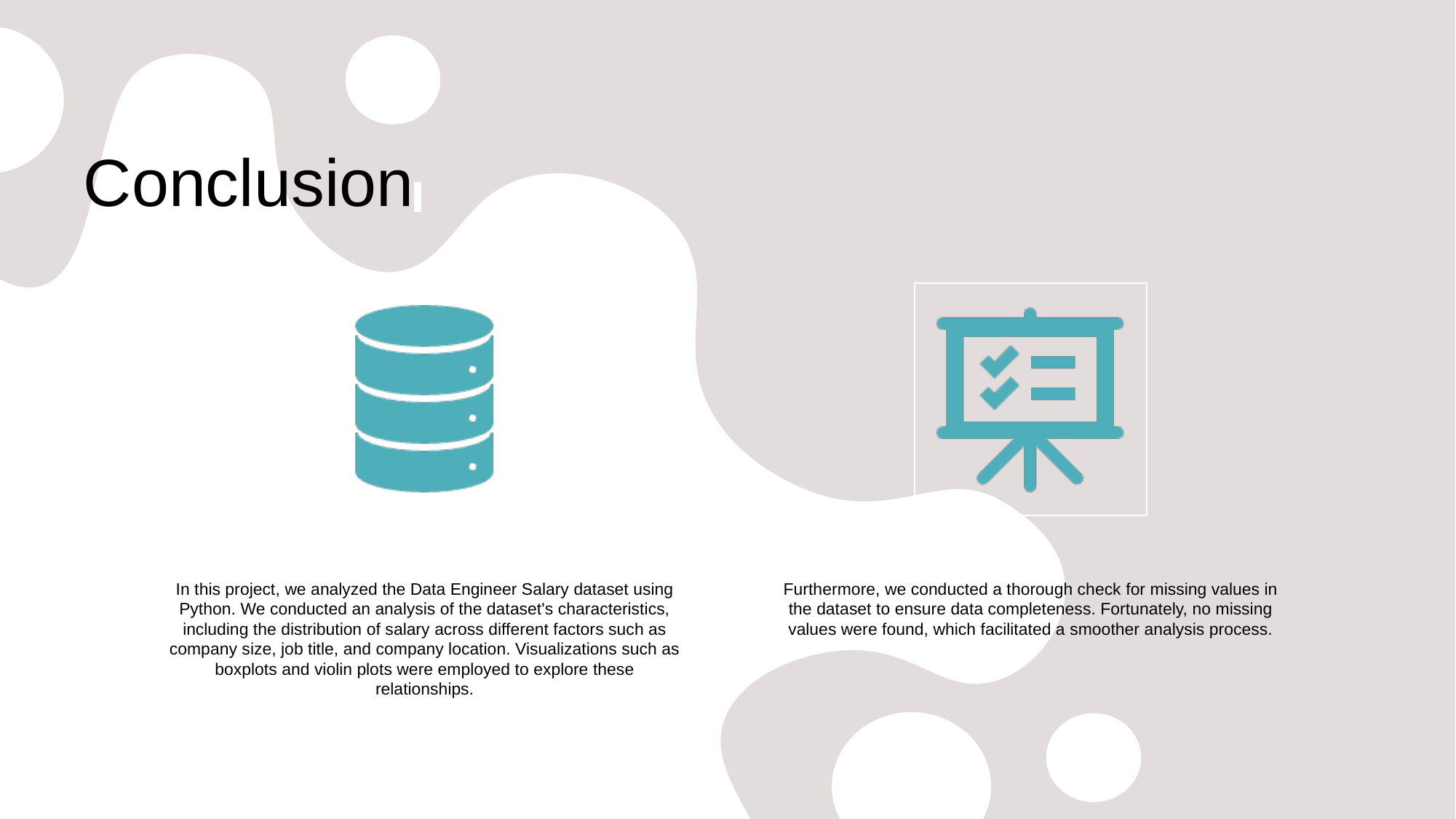

# Conclusion
In this project, we analyzed the Data Engineer Salary dataset using Python. We conducted an analysis of the dataset's characteristics, including the distribution of salary across different factors such as company size, job title, and company location. Visualizations such as boxplots and violin plots were employed to explore these relationships.
Furthermore, we conducted a thorough check for missing values in the dataset to ensure data completeness. Fortunately, no missing values were found, which facilitated a smoother analysis process.